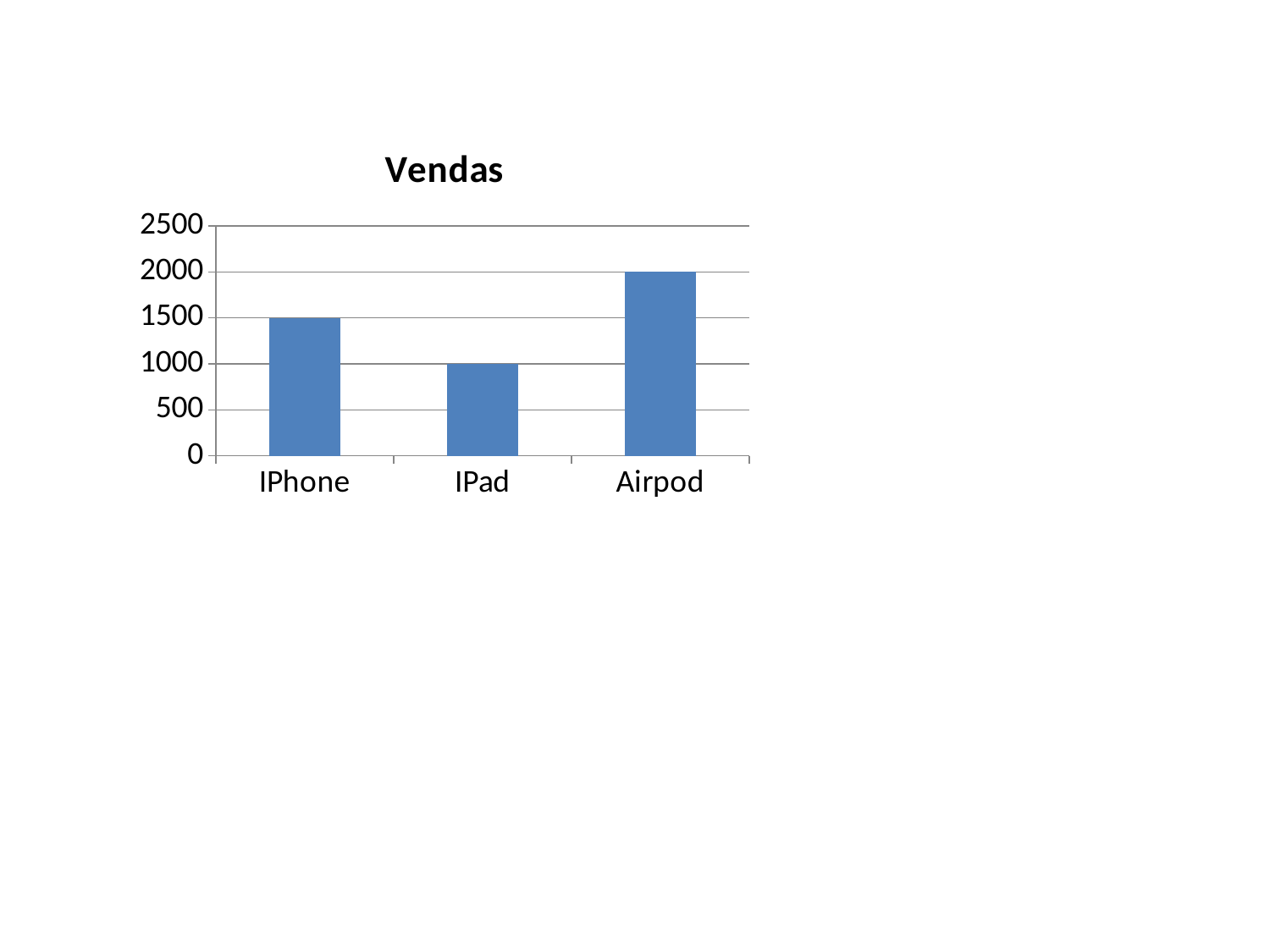

### Chart

| Category | Vendas |
|---|---|
| IPhone | 1500.0 |
| IPad | 1000.0 |
| Airpod | 2000.0 |